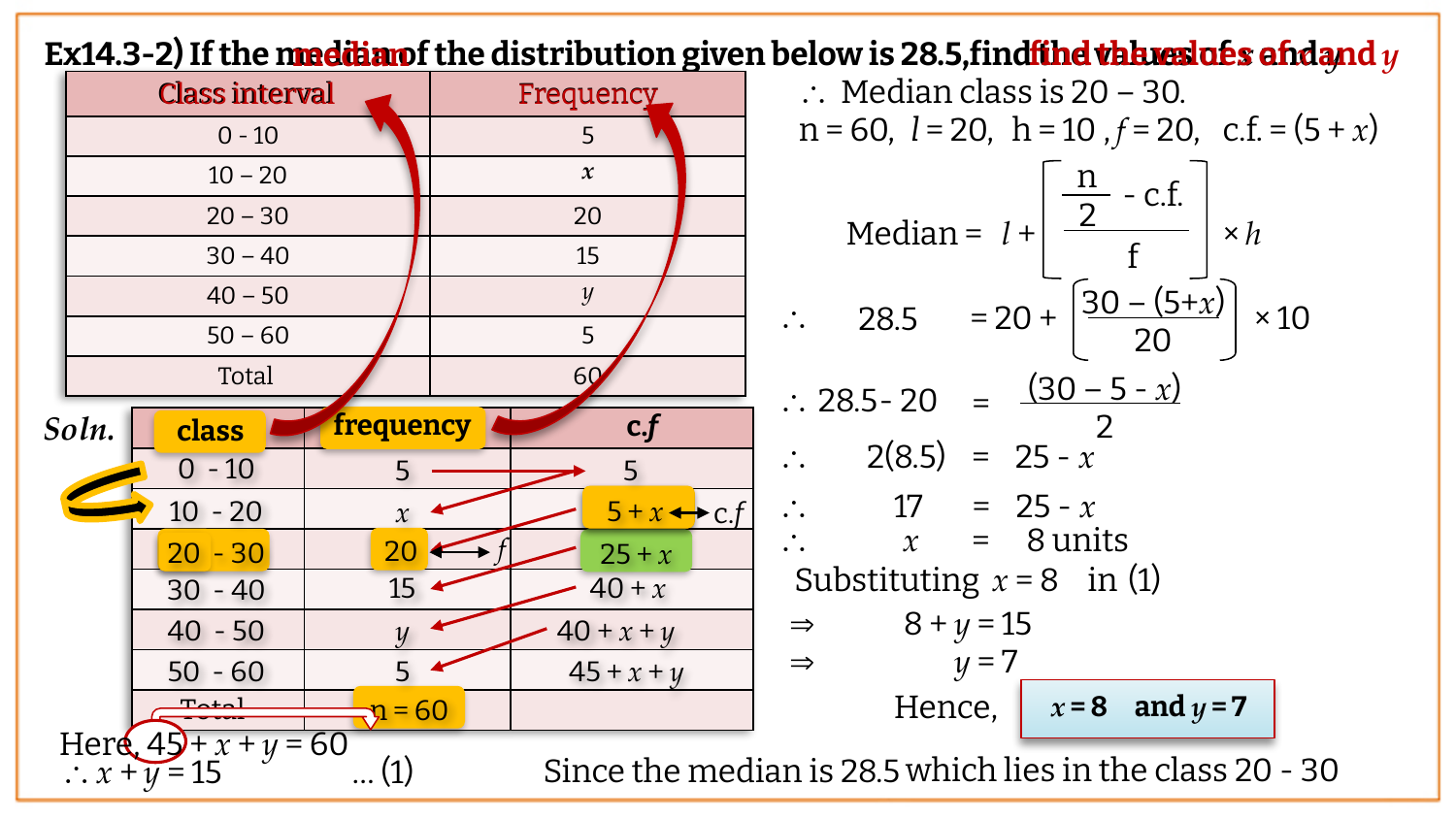

Exercise 14.3 – Q.2
find the values of x and y
Ex14.3-2) If the median of the distribution given below is 28.5,find the values of x and y
median
∴  Median class is 20 – 30.
Class interval
Frequency
| Class interval | Frequency |
| --- | --- |
| 0 - 10 | 5 |
| 10 – 20 | x |
| 20 – 30 | 20 |
| 30 – 40 | 15 |
| 40 – 50 | y |
| 50 – 60 | 5 |
| Total | 60 |

n = 60,
l = 20,
h = 10
, f = 20,
c.f. = (5 + x)
n

- c.f.
2
Median =
l +
× h
f

30 – (5+x)

= 20 +
× 10
20
∴
28.5
Which is just greater than or equal to   ?
N
2

What do we need to find?
Median

5 + x
(30 – 5 - x)
=
2
Which method should
be used?
5 + x + 20
= 25 + x
∴
28.5
- 20
frequency
Soln.
c.f
class

|  |  |  |
| --- | --- | --- |
|  |  |  |
|  |  |  |
|  |  |  |
|  |  |  |
|  |  |  |
|  |  |  |
|  |  |  |

∴
2(8.5)
=
25 - x
0  - 10
5
5
Let us consider

∴
17
=
25 - x
10  - 20

5 + x
x
c.f
∴
x
=
8 units
f
20

20  - 30
25 + x

Substituting
x = 8
in  (1)
40 + x
15

30  - 40
 ⇒
8 + y = 15
40  - 50
y
40 + x + y
Cumulative frequency of the class preceeding the median class (c.f.)
 ⇒
y = 7
50  - 60
5
45 + x + y
Hence,

x = 8
and y = 7
Total
n = 60

Here, 45 + x + y = 60
which lies in the class 20 - 30
Since the median is 28.5
∴ x + y = 15
… (1)